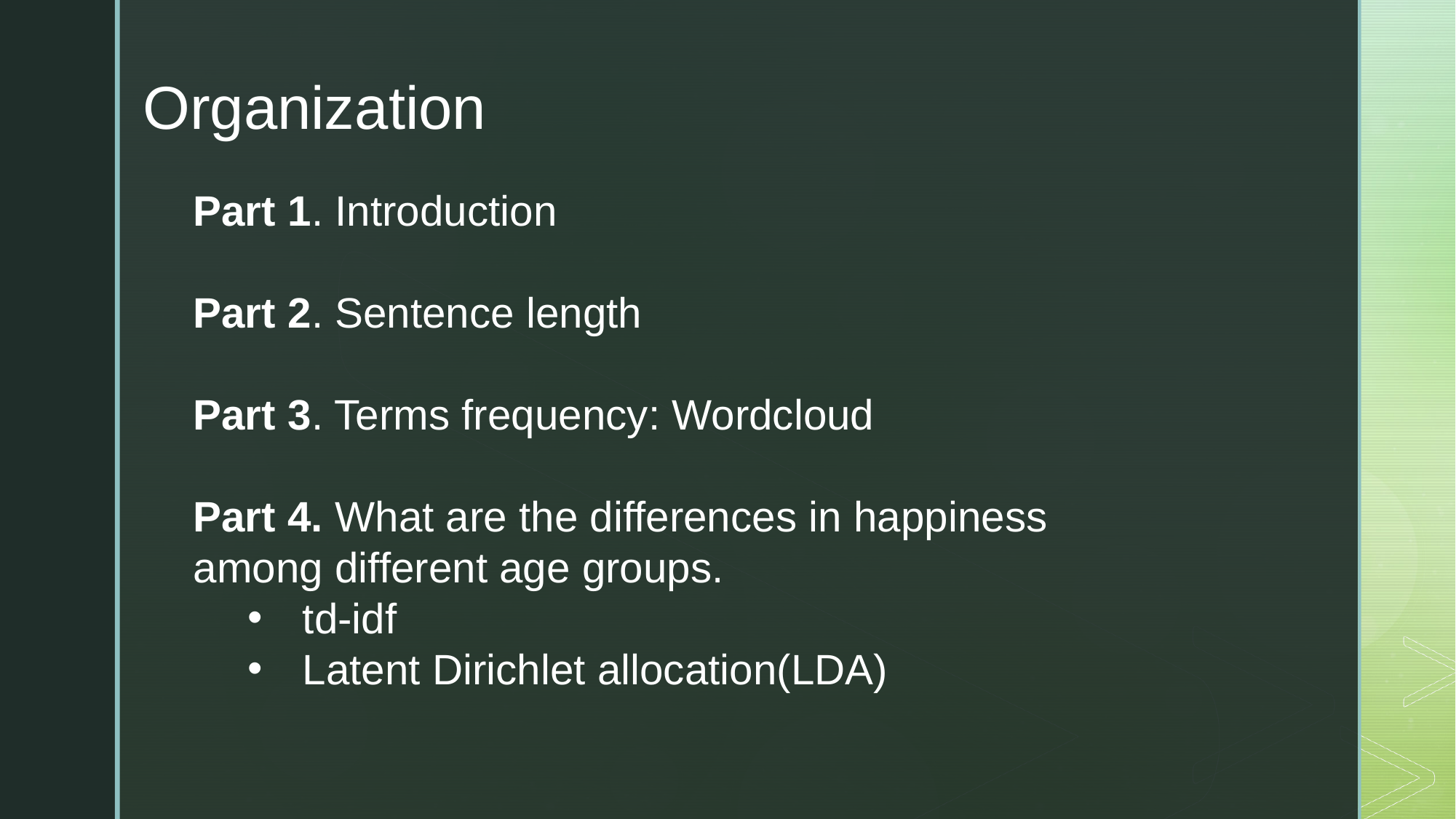

Organization
Part 1. Introduction

Part 2. Sentence length

Part 3. Terms frequency: Wordcloud

Part 4. What are the differences in happiness among different age groups.
td-idf
Latent Dirichlet allocation(LDA)